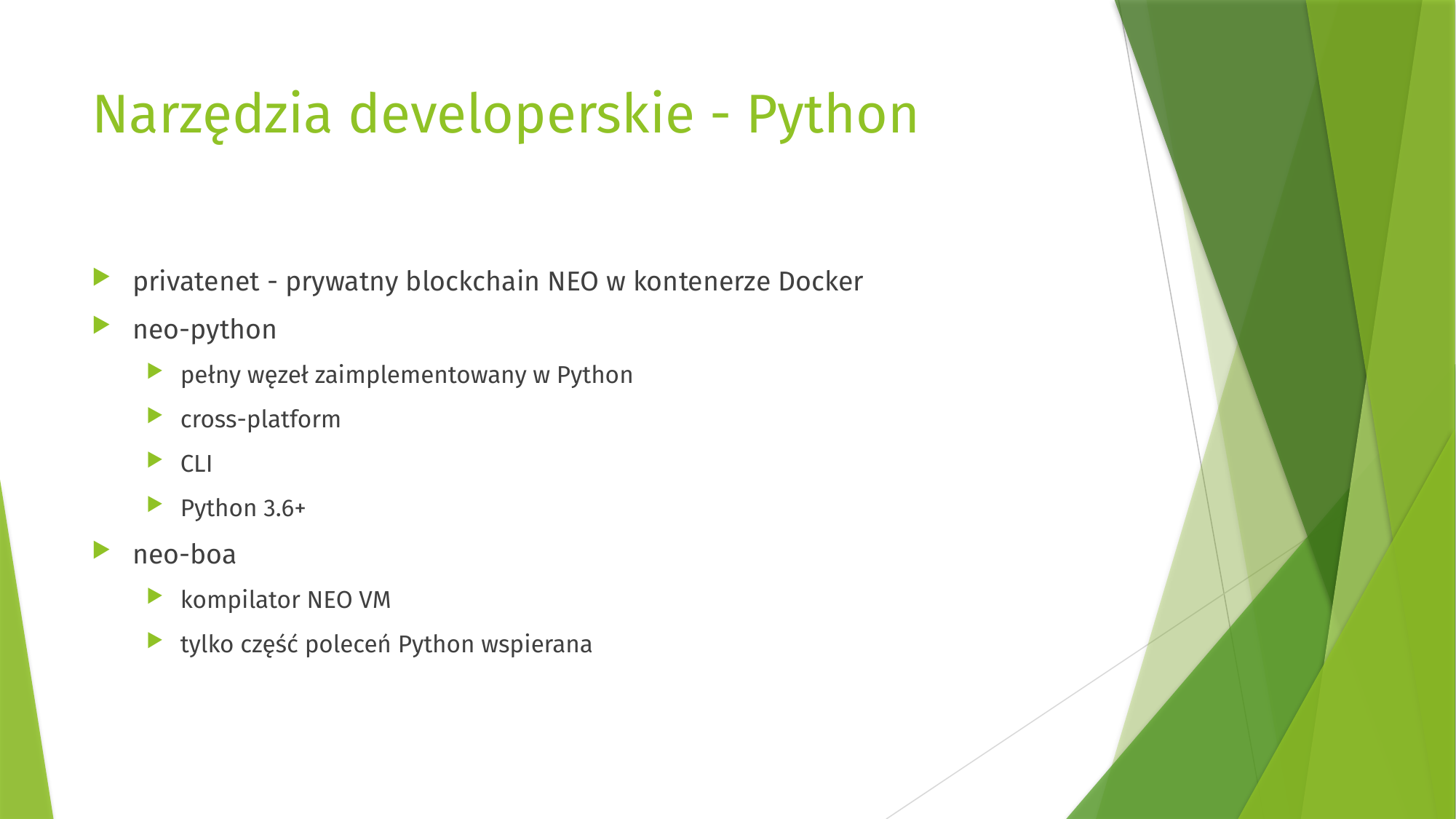

# Narzędzia developerskie - Python
privatenet - prywatny blockchain NEO w kontenerze Docker
neo-python
pełny węzeł zaimplementowany w Python
cross-platform
CLI
Python 3.6+
neo-boa
kompilator NEO VM
tylko część poleceń Python wspierana